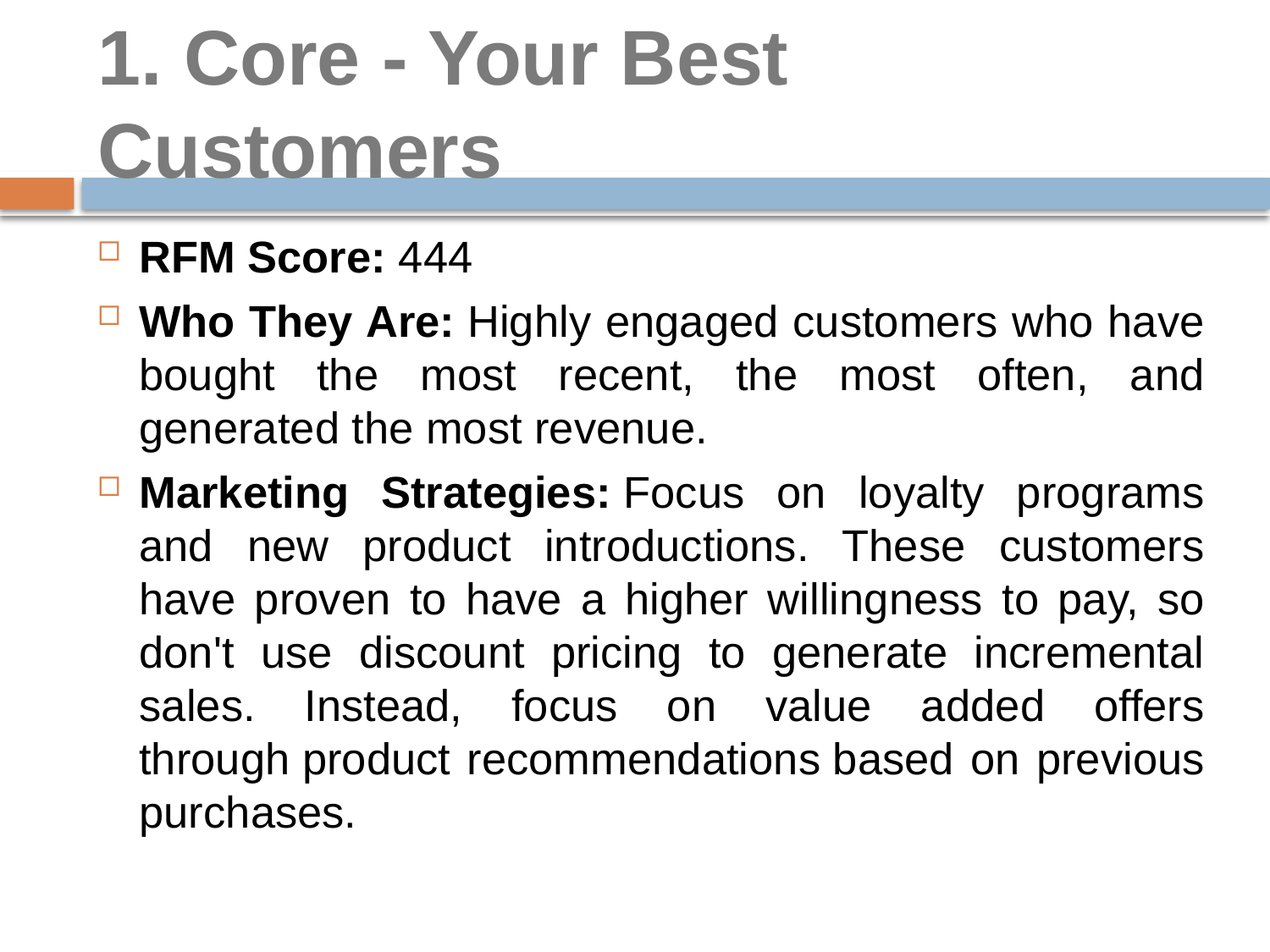

# 1. Core - Your Best Customers
RFM Score: 444
Who They Are: Highly engaged customers who have bought the most recent, the most often, and generated the most revenue.
Marketing Strategies: Focus on loyalty programs and new product introductions. These customers have proven to have a higher willingness to pay, so don't use discount pricing to generate incremental sales. Instead, focus on value added offers through product recommendations based on previous purchases.